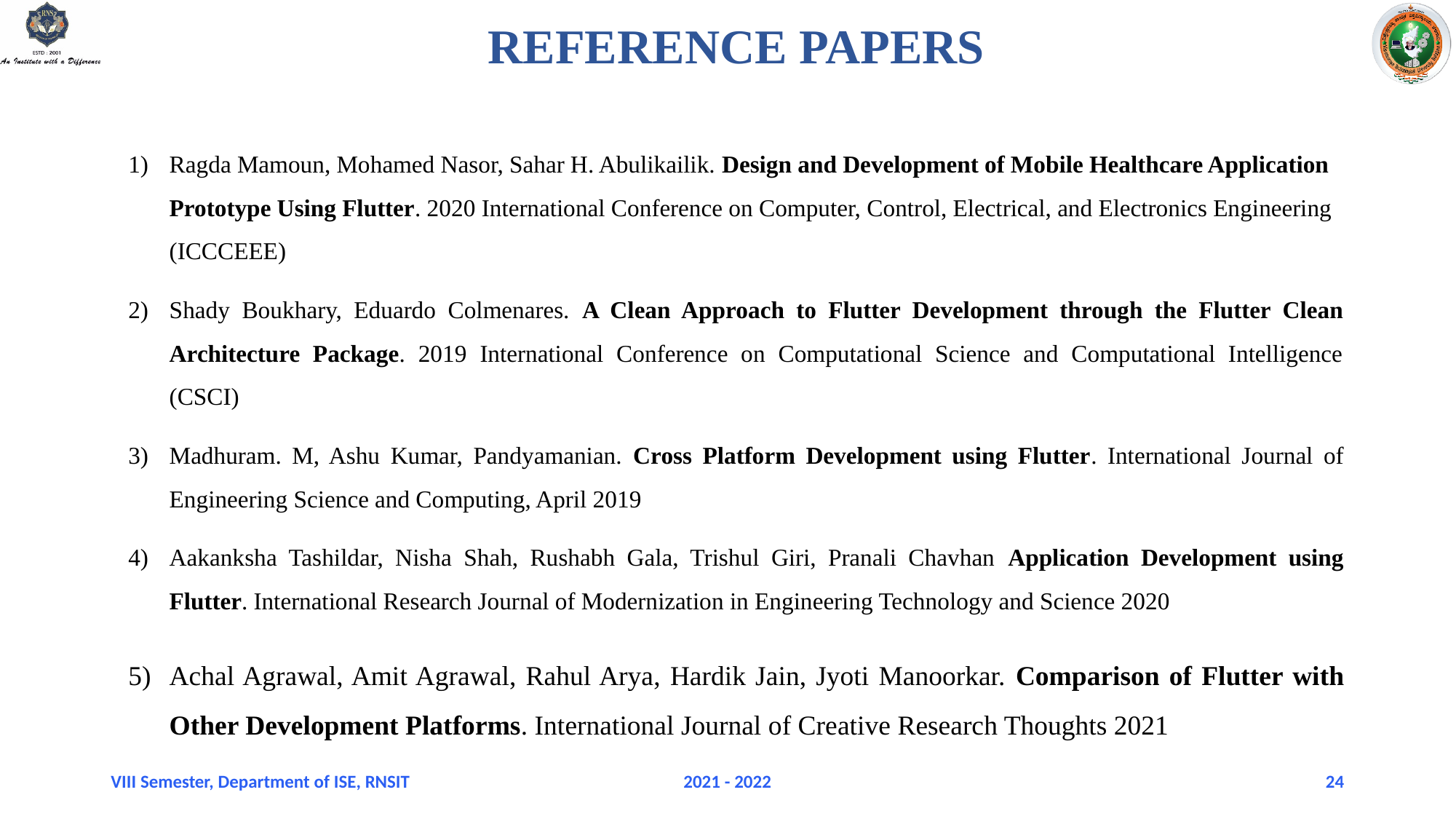

REFERENCE PAPERS

Ragda Mamoun, Mohamed Nasor, Sahar H. Abulikailik. Design and Development of Mobile Healthcare Application Prototype Using Flutter. 2020 International Conference on Computer, Control, Electrical, and Electronics Engineering (ICCCEEE)
Shady Boukhary, Eduardo Colmenares. A Clean Approach to Flutter Development through the Flutter Clean Architecture Package. 2019 International Conference on Computational Science and Computational Intelligence (CSCI)
Madhuram. M, Ashu Kumar, Pandyamanian. Cross Platform Development using Flutter. International Journal of Engineering Science and Computing, April 2019
Aakanksha Tashildar, Nisha Shah, Rushabh Gala, Trishul Giri, Pranali Chavhan Application Development using Flutter. International Research Journal of Modernization in Engineering Technology and Science 2020
Achal Agrawal, Amit Agrawal, Rahul Arya, Hardik Jain, Jyoti Manoorkar. Comparison of Flutter with Other Development Platforms. International Journal of Creative Research Thoughts 2021

VIII Semester, Department of ISE, RNSIT
2021 - 2022
24